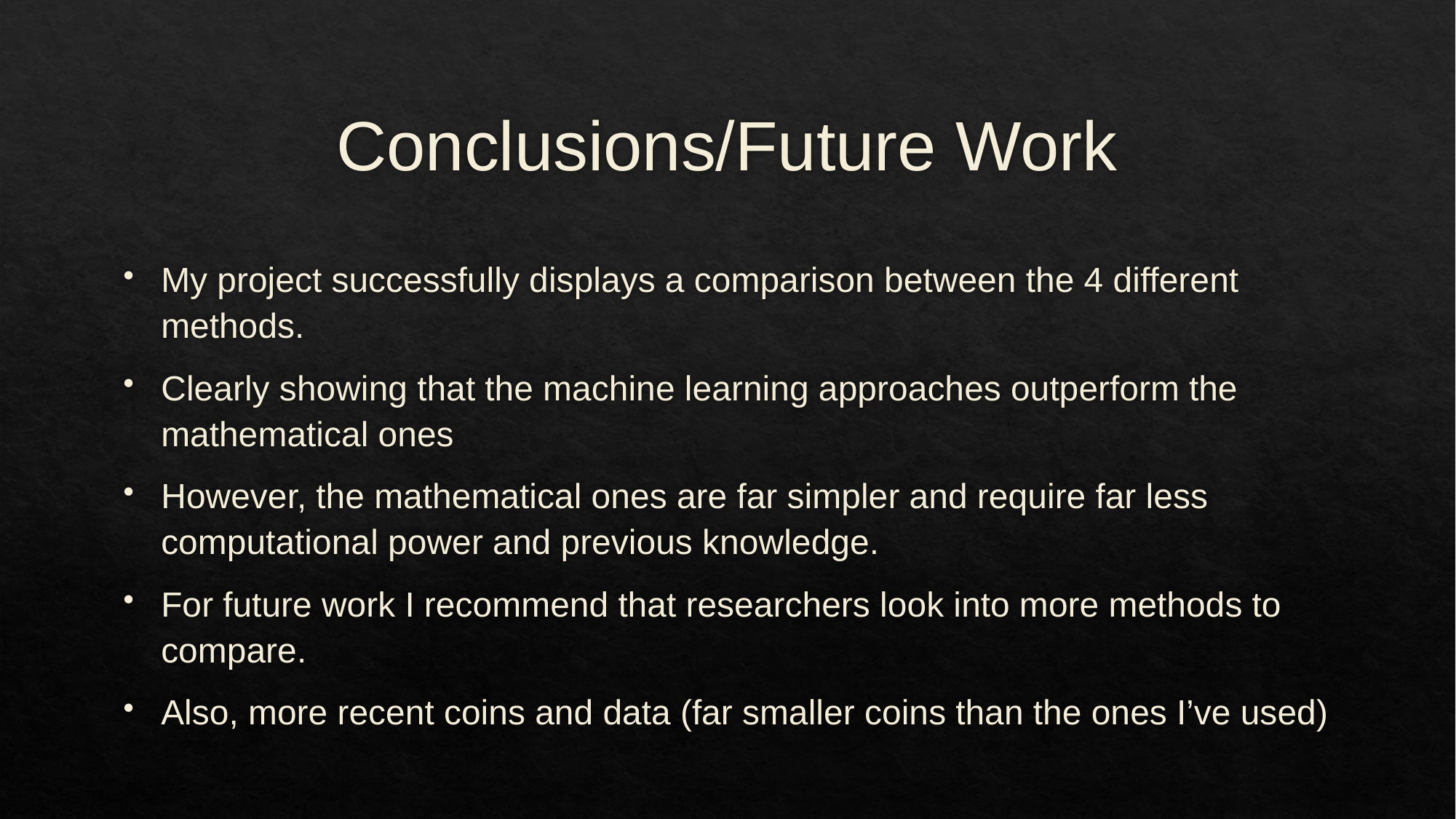

# Conclusions/Future Work
My project successfully displays a comparison between the 4 different methods.
Clearly showing that the machine learning approaches outperform the mathematical ones
However, the mathematical ones are far simpler and require far less computational power and previous knowledge.
For future work I recommend that researchers look into more methods to compare.
Also, more recent coins and data (far smaller coins than the ones I’ve used)